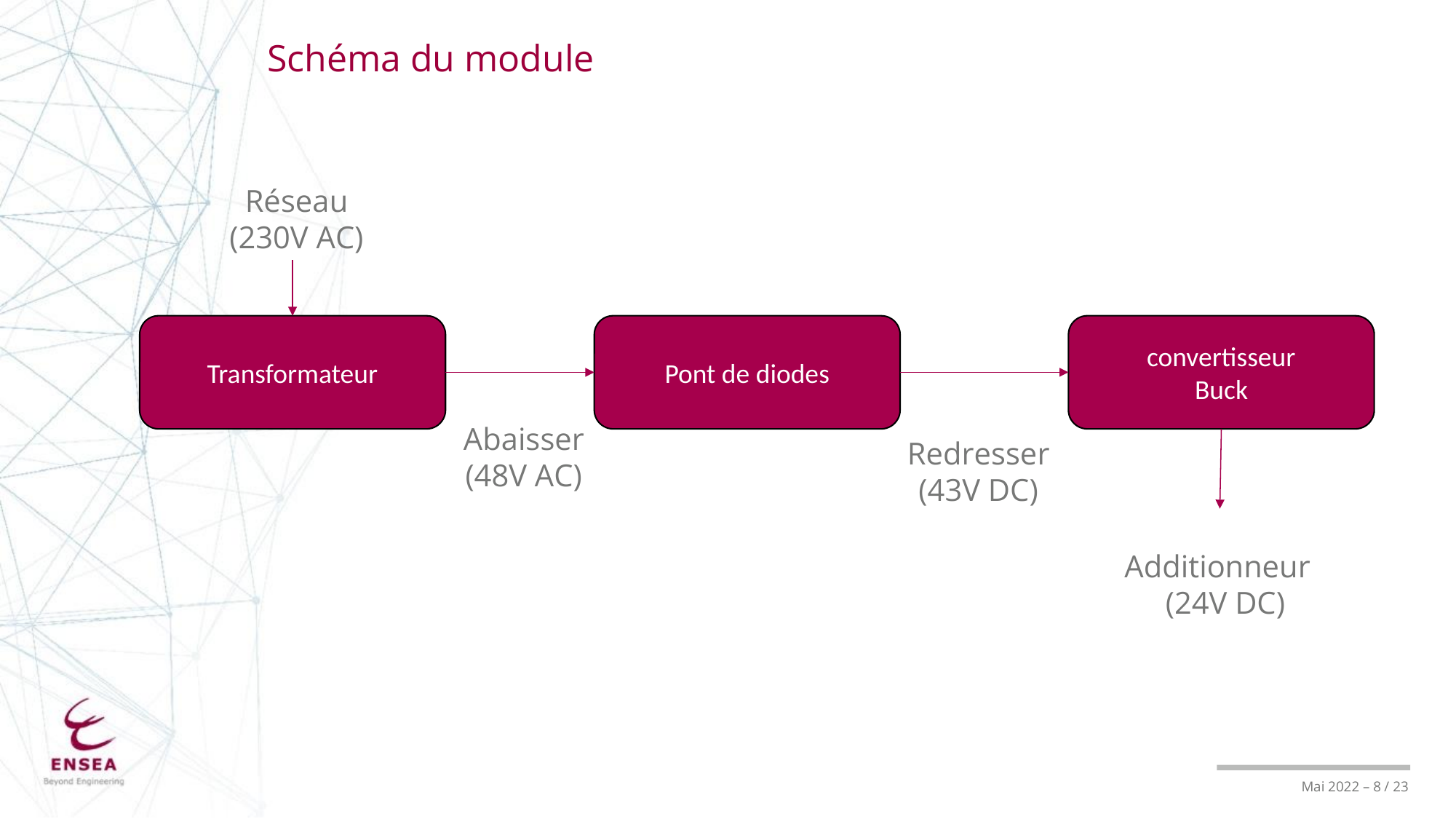

Schéma du module
 Réseau
 (230V AC)
Transformateur
Pont de diodes
convertisseur
Buck
 Abaisser
 (48V AC)
 Redresser
 (43V DC)
Additionneur
 (24V DC)

Mai 2022 – 8 / 23